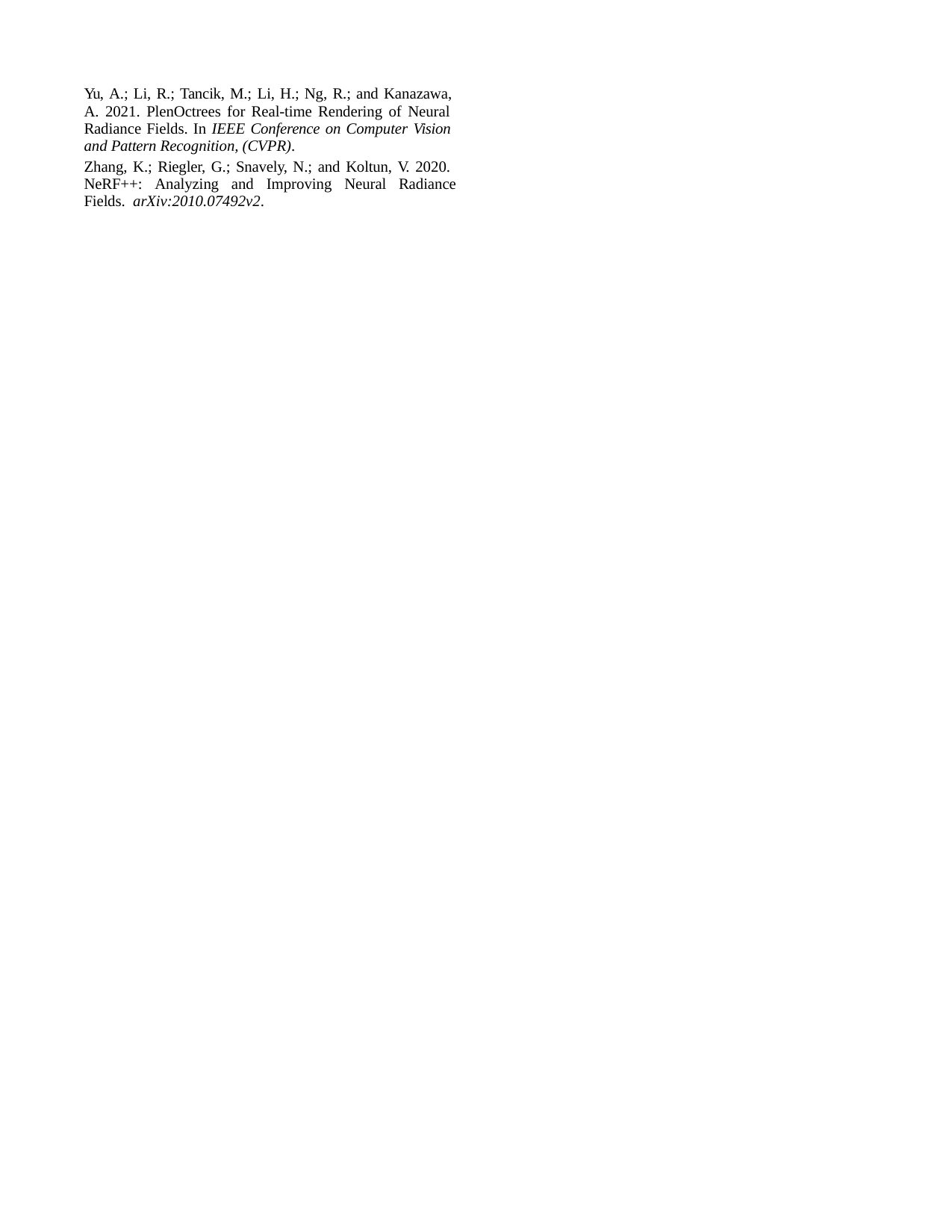

Yu, A.; Li, R.; Tancik, M.; Li, H.; Ng, R.; and Kanazawa,
A. 2021. PlenOctrees for Real-time Rendering of Neural  Radiance Fields. In IEEE Conference on Computer Vision  and Pattern Recognition, (CVPR).
Zhang, K.; Riegler, G.; Snavely, N.; and Koltun, V. 2020.  NeRF++: Analyzing and Improving Neural Radiance Fields.  arXiv:2010.07492v2.